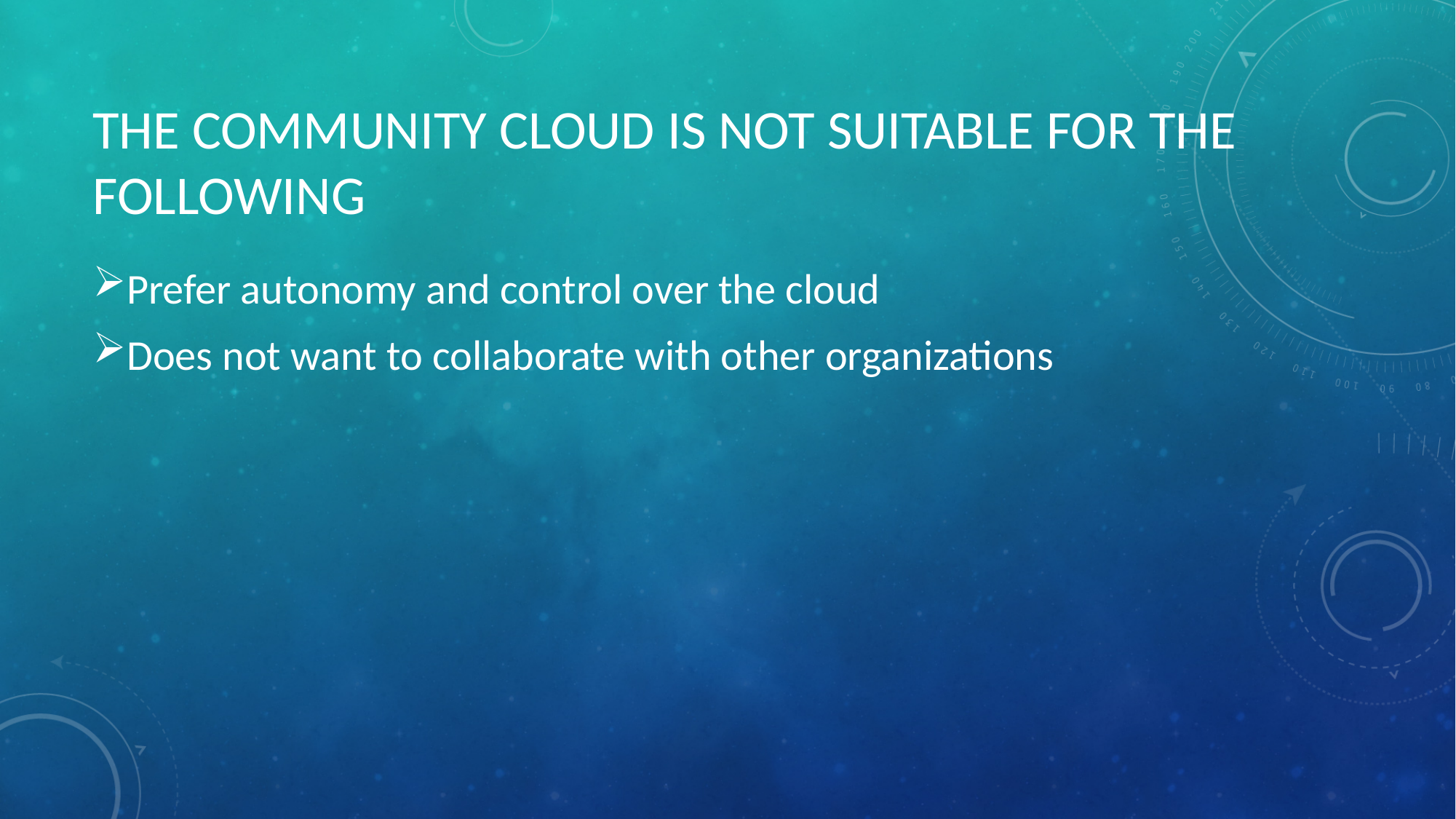

# The community cloud is not suitable for the following
Prefer autonomy and control over the cloud
Does not want to collaborate with other organizations